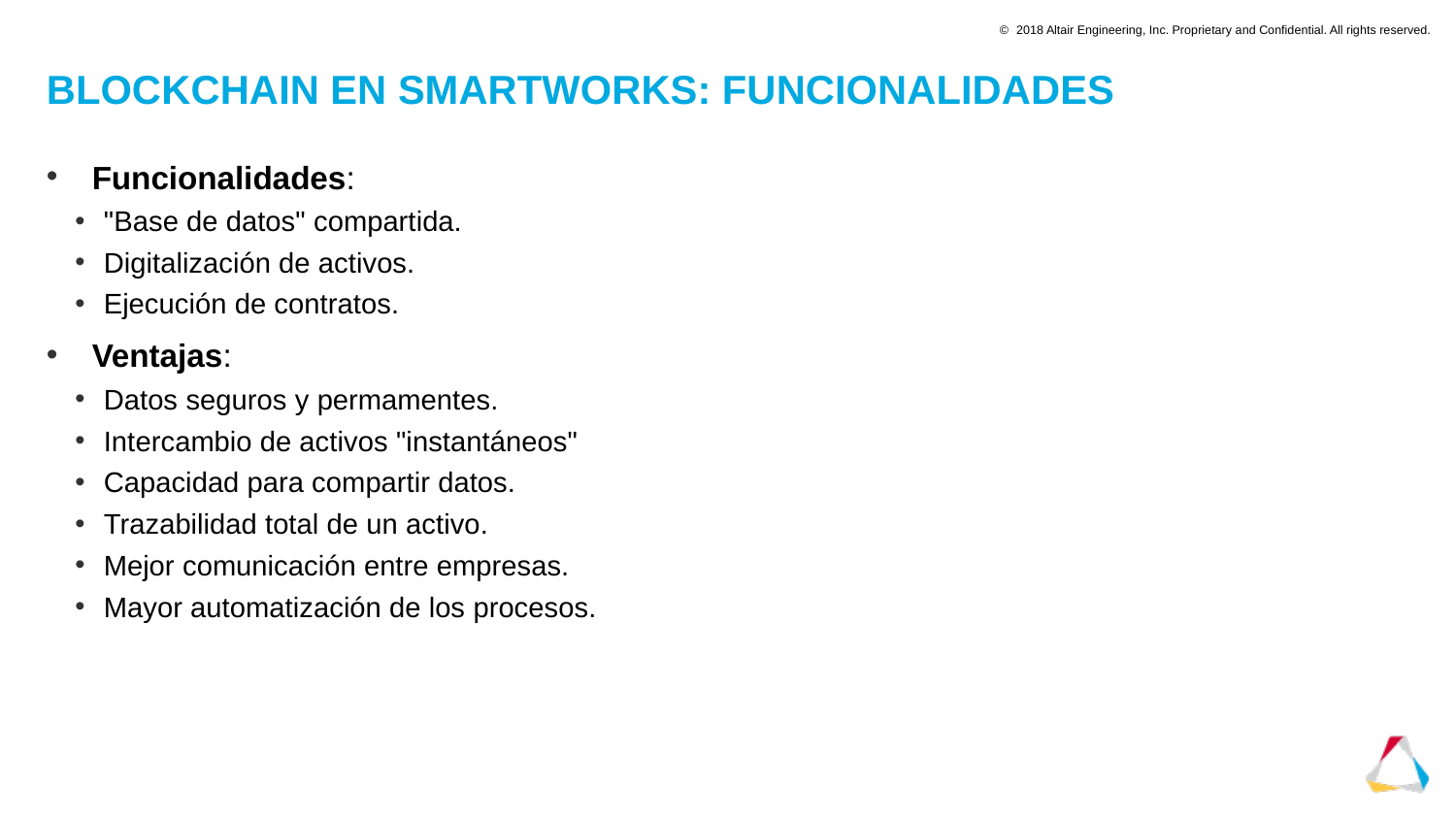

# Blockchain en smartworks: funcionalidades
Funcionalidades:
"Base de datos" compartida.
Digitalización de activos.
Ejecución de contratos.
Ventajas:
Datos seguros y permamentes.
Intercambio de activos "instantáneos"
Capacidad para compartir datos.
Trazabilidad total de un activo.
Mejor comunicación entre empresas.
Mayor automatización de los procesos.